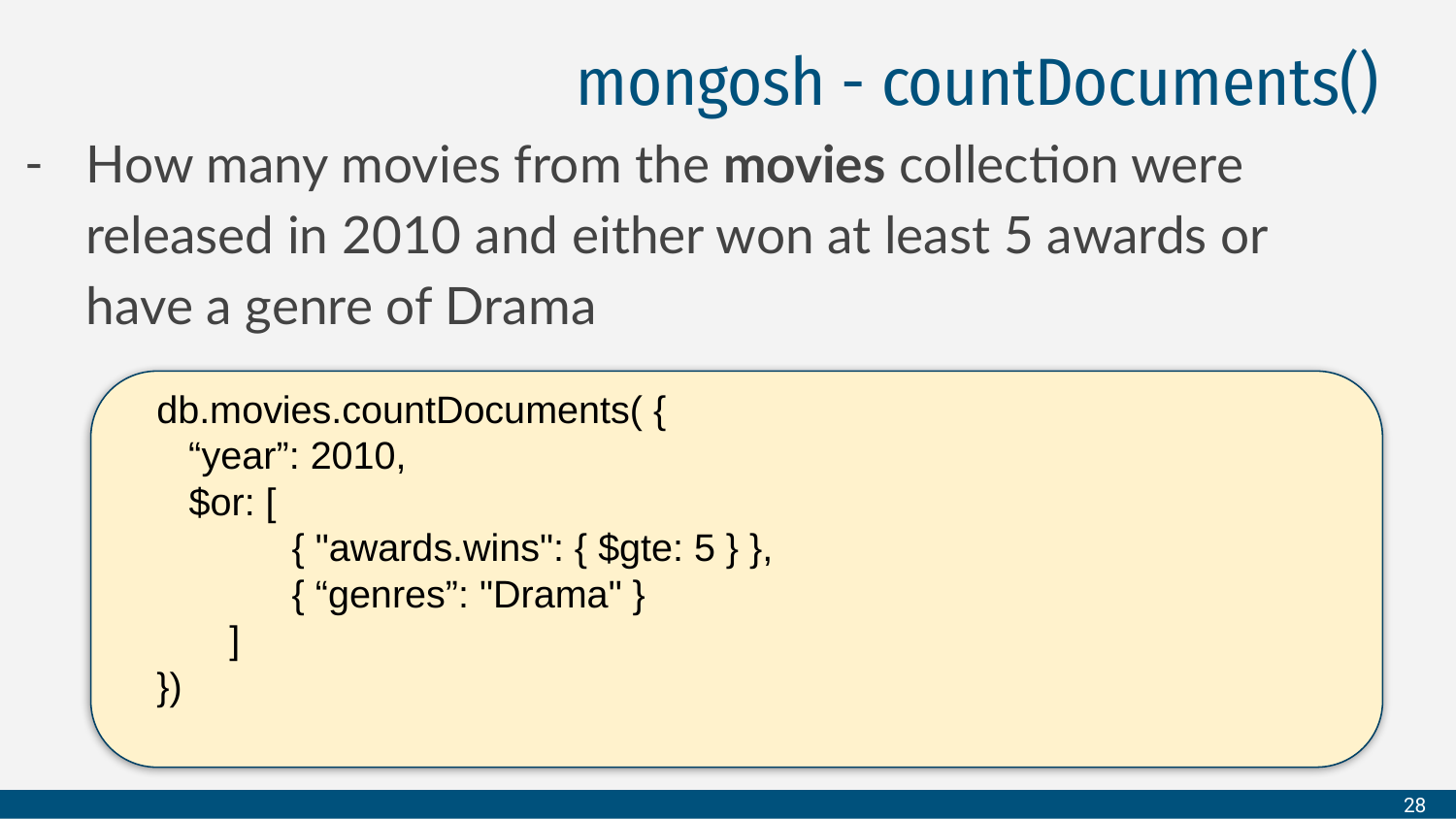

# mongosh - countDocuments()
How many movies from the movies collection were released in 2010 and either won at least 5 awards or have a genre of Drama
   db.movies.countDocuments( {
      “year”: 2010,
      $or: [
  { "awards.wins": { $gte: 5 } },
  { “genres”: "Drama" }
   ]
   })

28